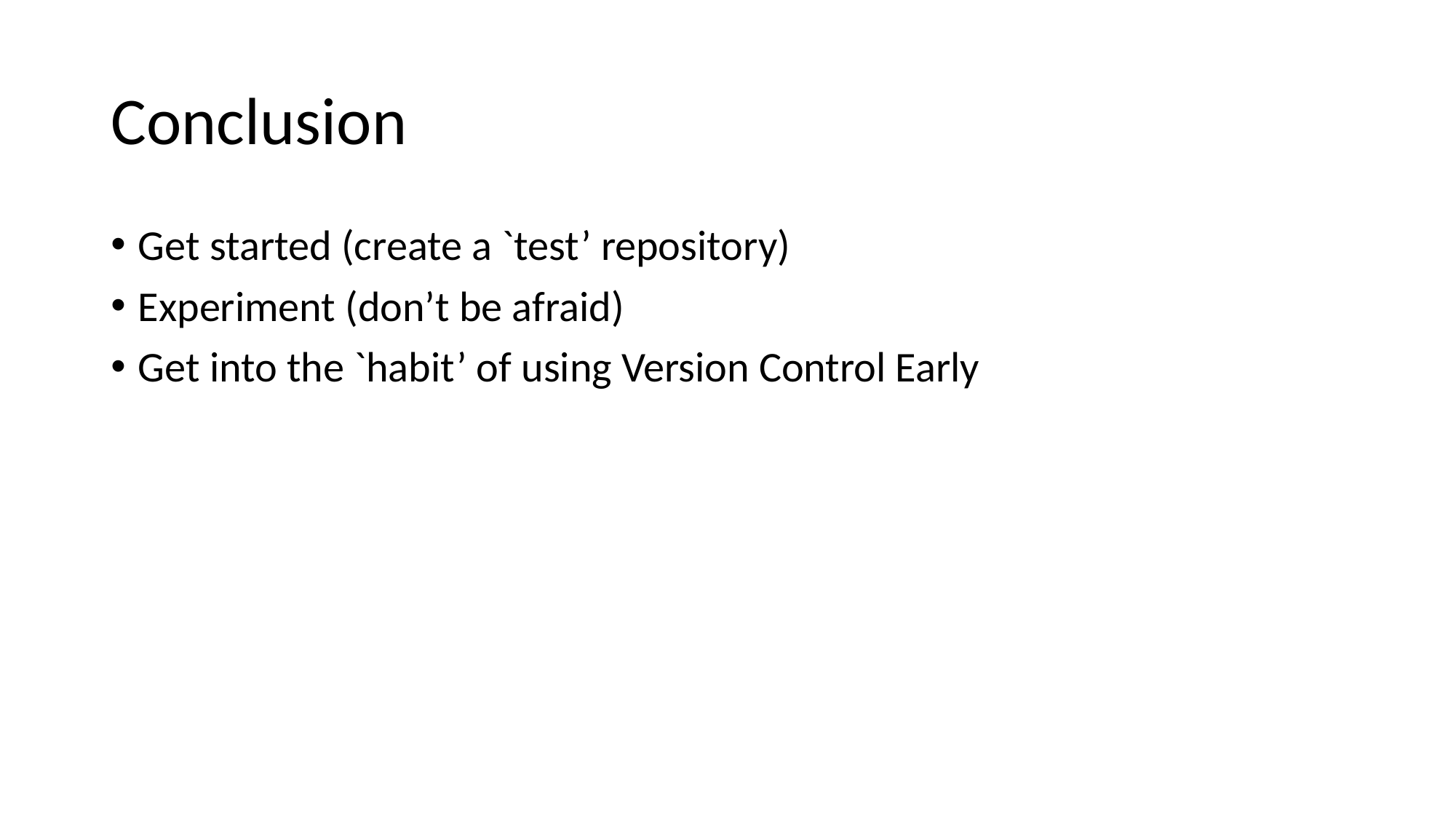

# Conclusion
Get started (create a `test’ repository)
Experiment (don’t be afraid)
Get into the `habit’ of using Version Control Early